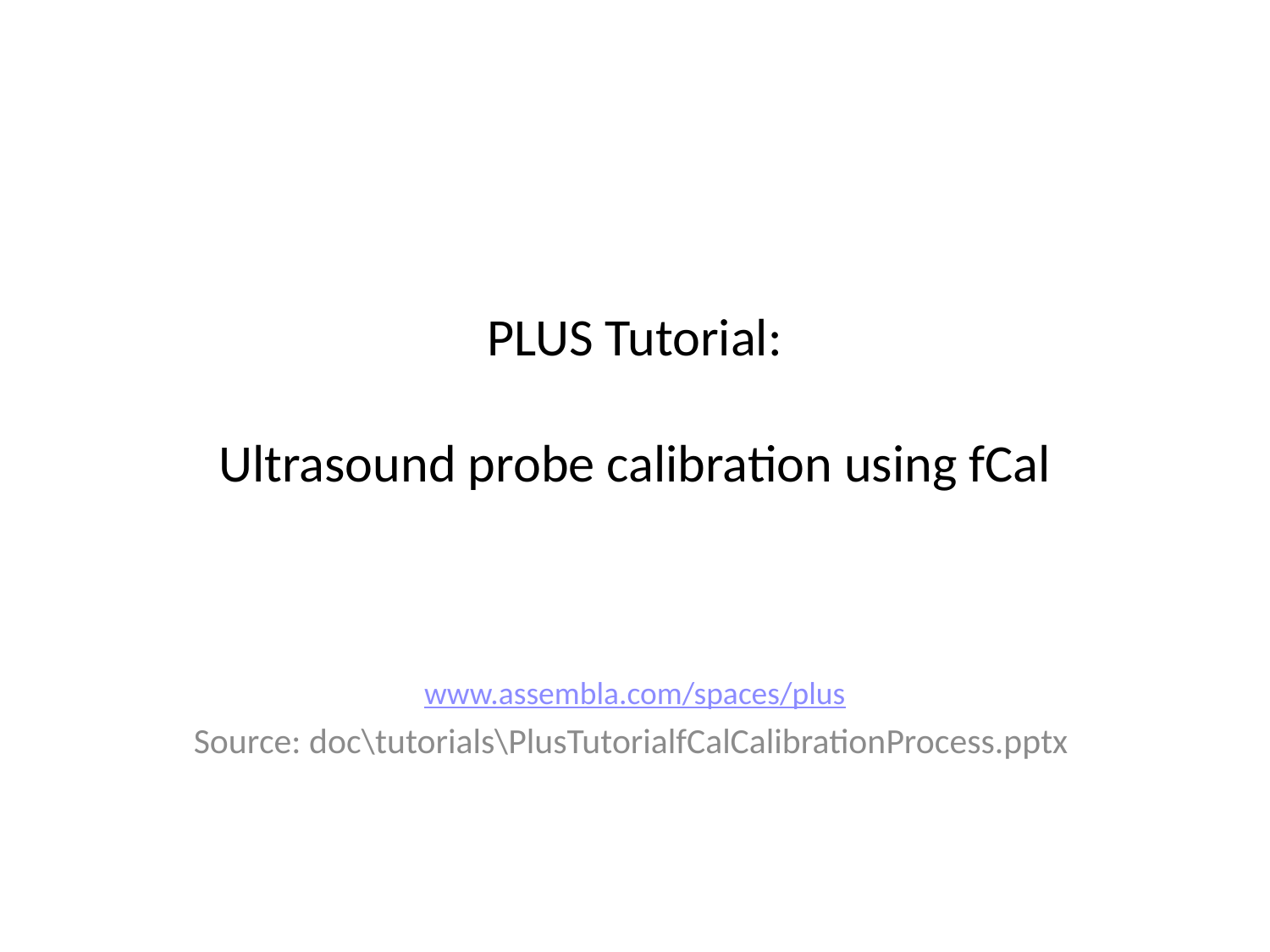

# PLUS Tutorial: Ultrasound probe calibration using fCal
www.assembla.com/spaces/plus
Source: doc\tutorials\PlusTutorialfCalCalibrationProcess.pptx